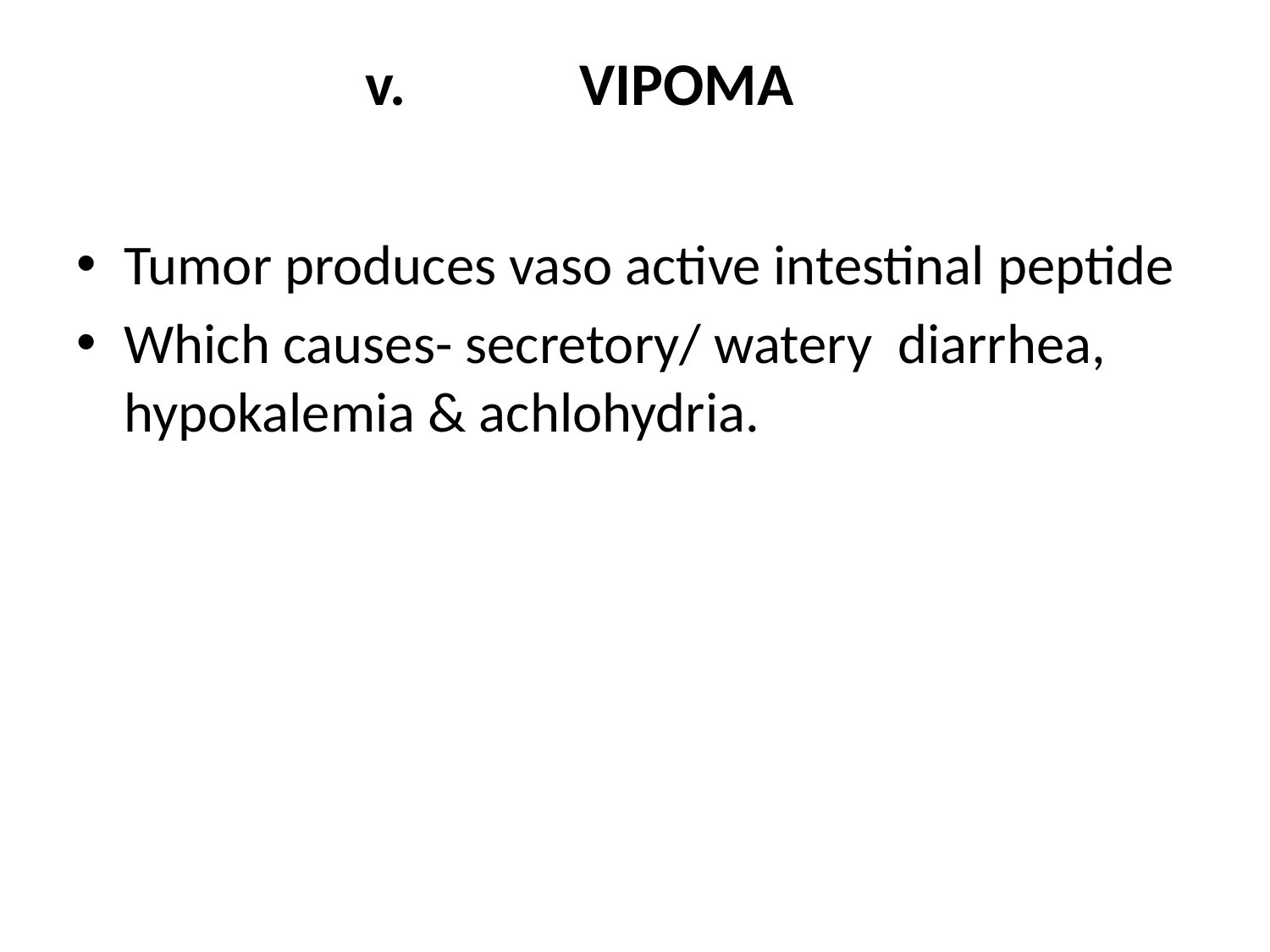

# VIPOMA
Tumor produces vaso active intestinal peptide
Which causes- secretory/ watery  diarrhea, hypokalemia & achlohydria.